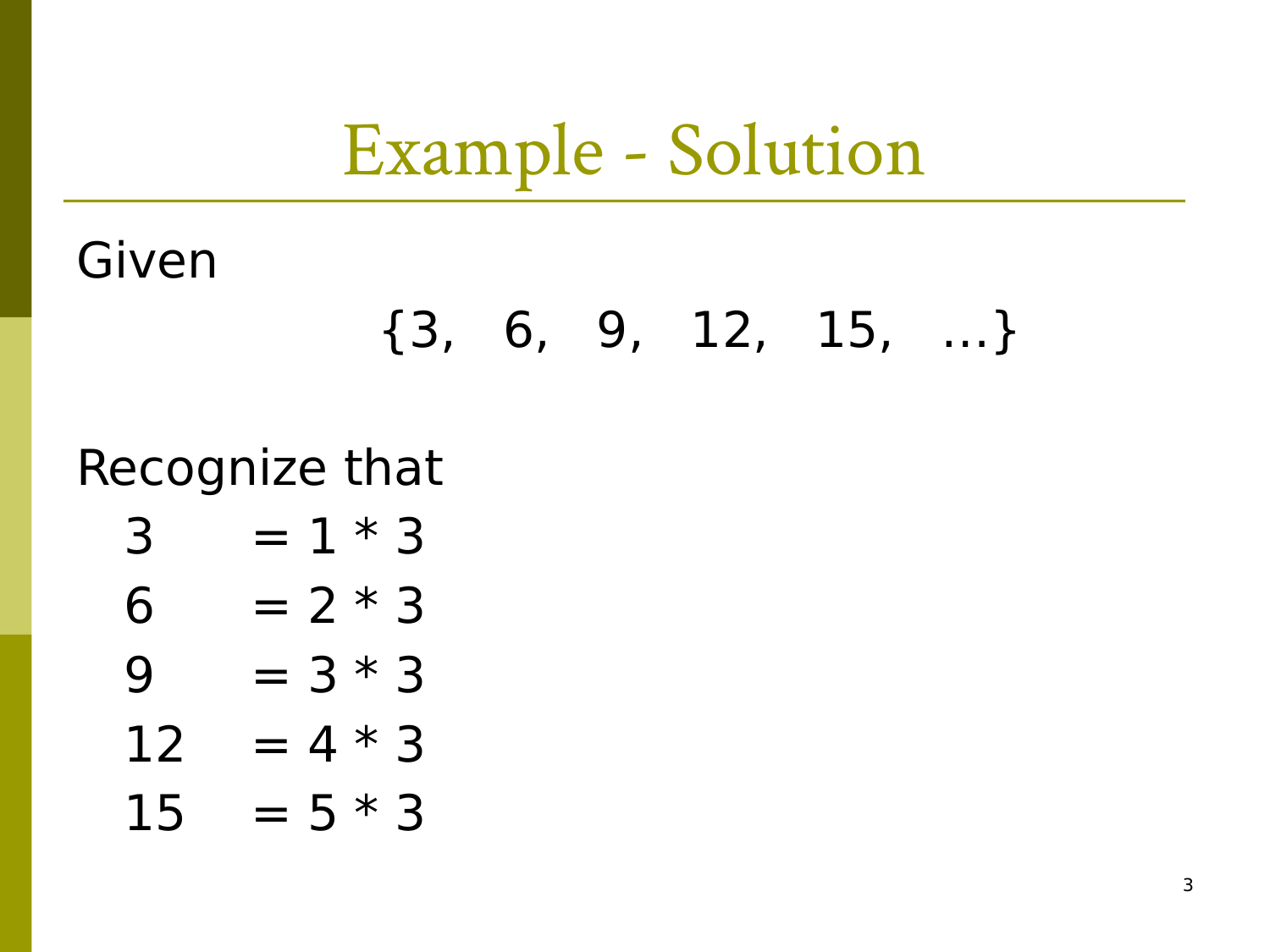

# Example - Solution
Given
			{3,   6,   9,   12,   15,   …}

Recognize that
	3	= 1 * 3
	6	= 2 * 3
	9	= 3 * 3
	12	= 4 * 3
	15	= 5 * 3

3